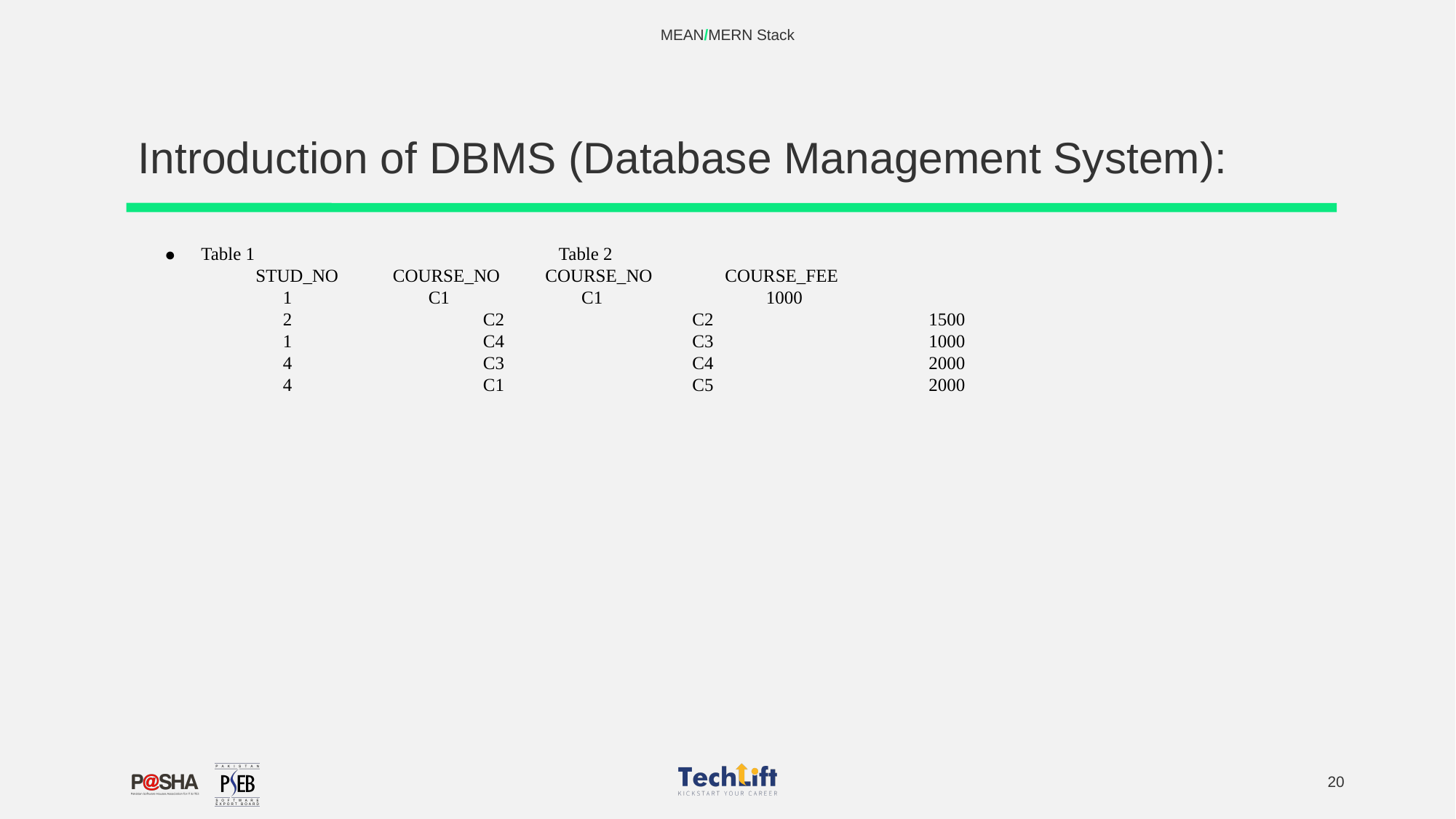

MEAN/MERN Stack
# Introduction of DBMS (Database Management System):
Table 1                                                                   Table 2
STUD_NO            COURSE_NO          COURSE_NO                COURSE_FEE
      1                              C1                             C1                                    1000
      2                	  C2                  	C2                        	    1500
      1                 	  C4                  	C3                        	    1000
      4               		  C3                  	C4                        	    2000
      4                 	  C1                  	C5                        	    2000
20